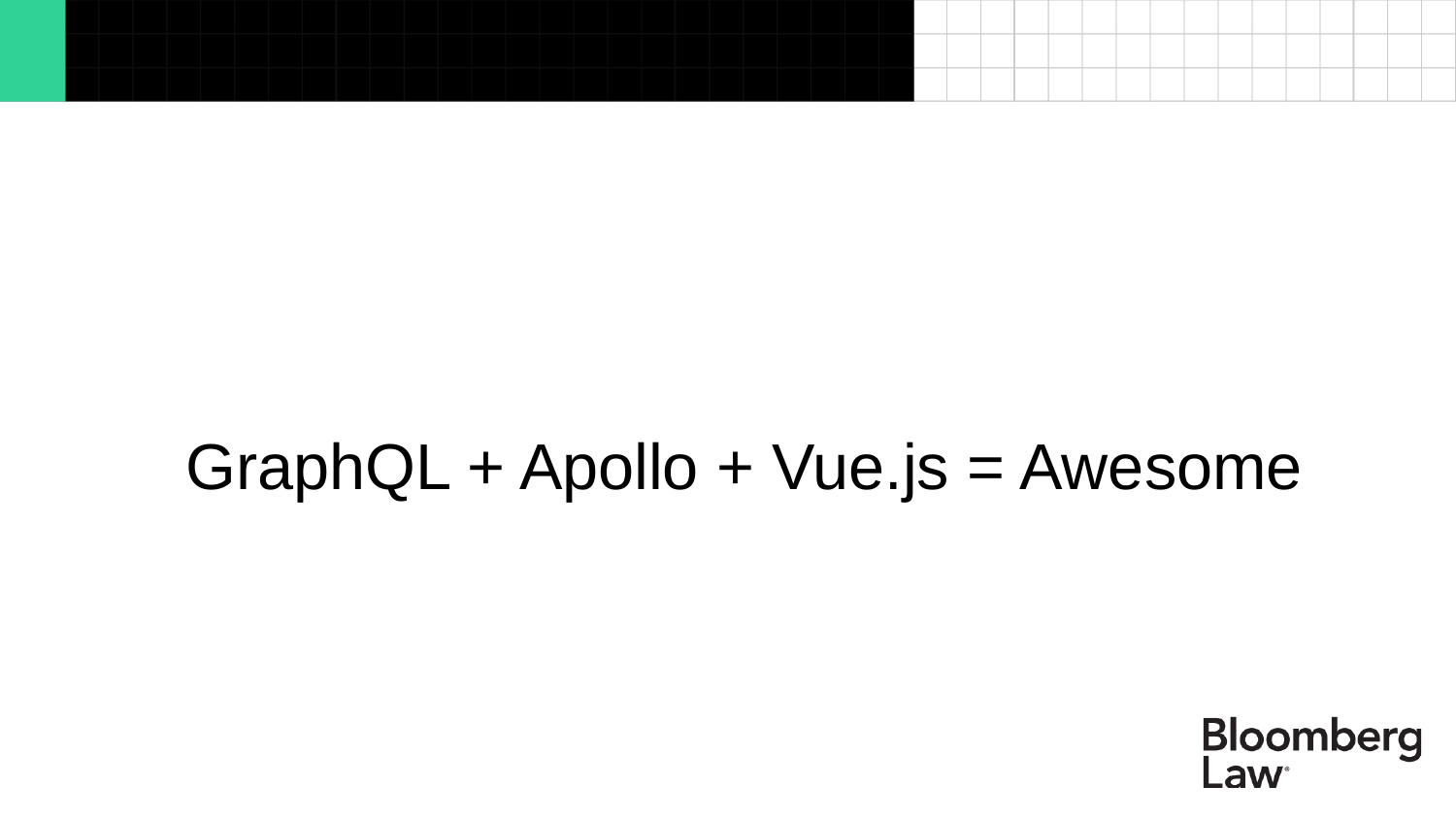

GraphQL + Apollo + Vue.js = Awesome